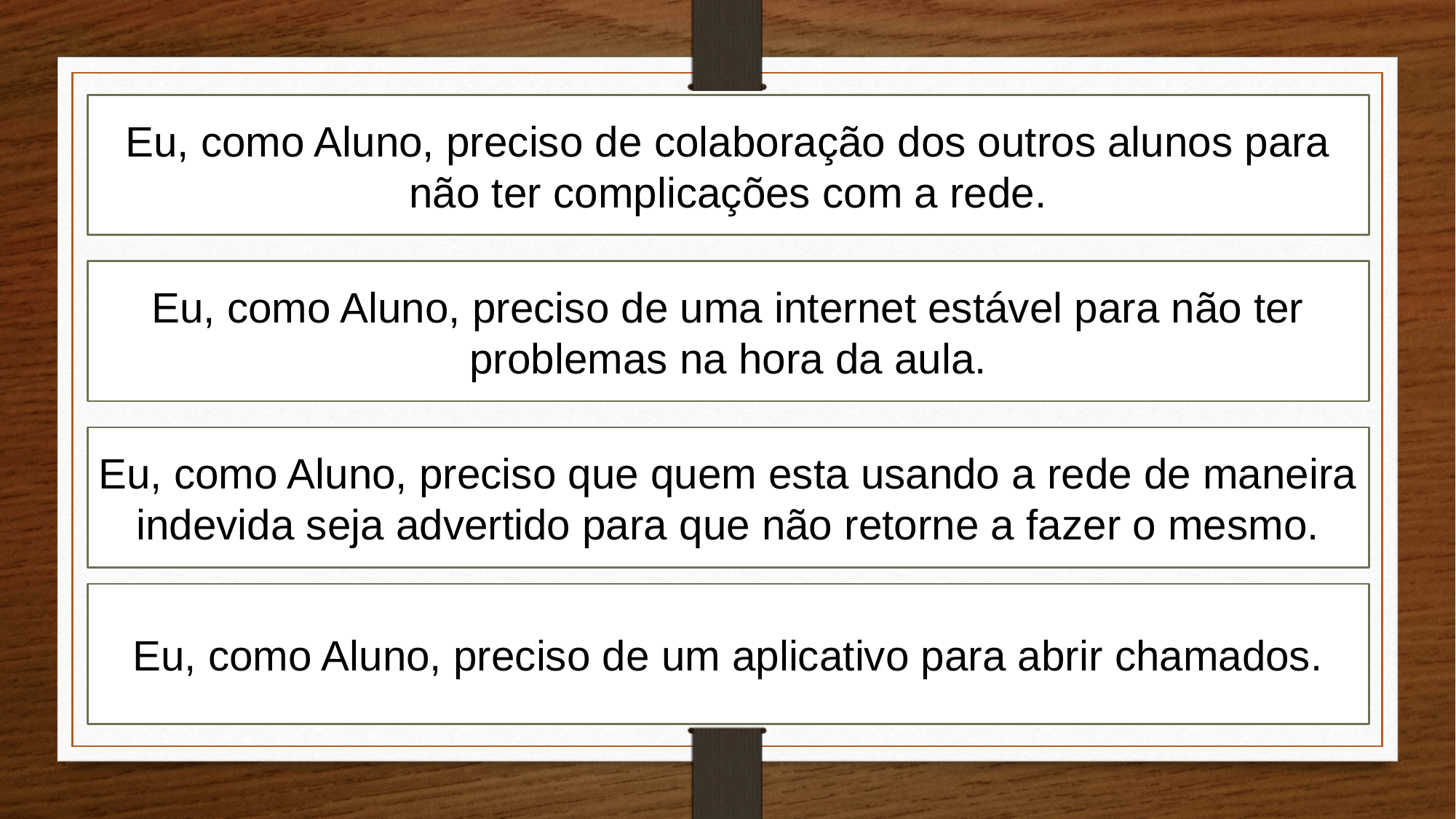

Eu, como Aluno, preciso de colaboração dos outros alunos para não ter complicações com a rede.
Eu, como Aluno, preciso de uma internet estável para não ter problemas na hora da aula.
Eu, como Aluno, preciso que quem esta usando a rede de maneira indevida seja advertido para que não retorne a fazer o mesmo.
Eu, como Aluno, preciso de um aplicativo para abrir chamados.